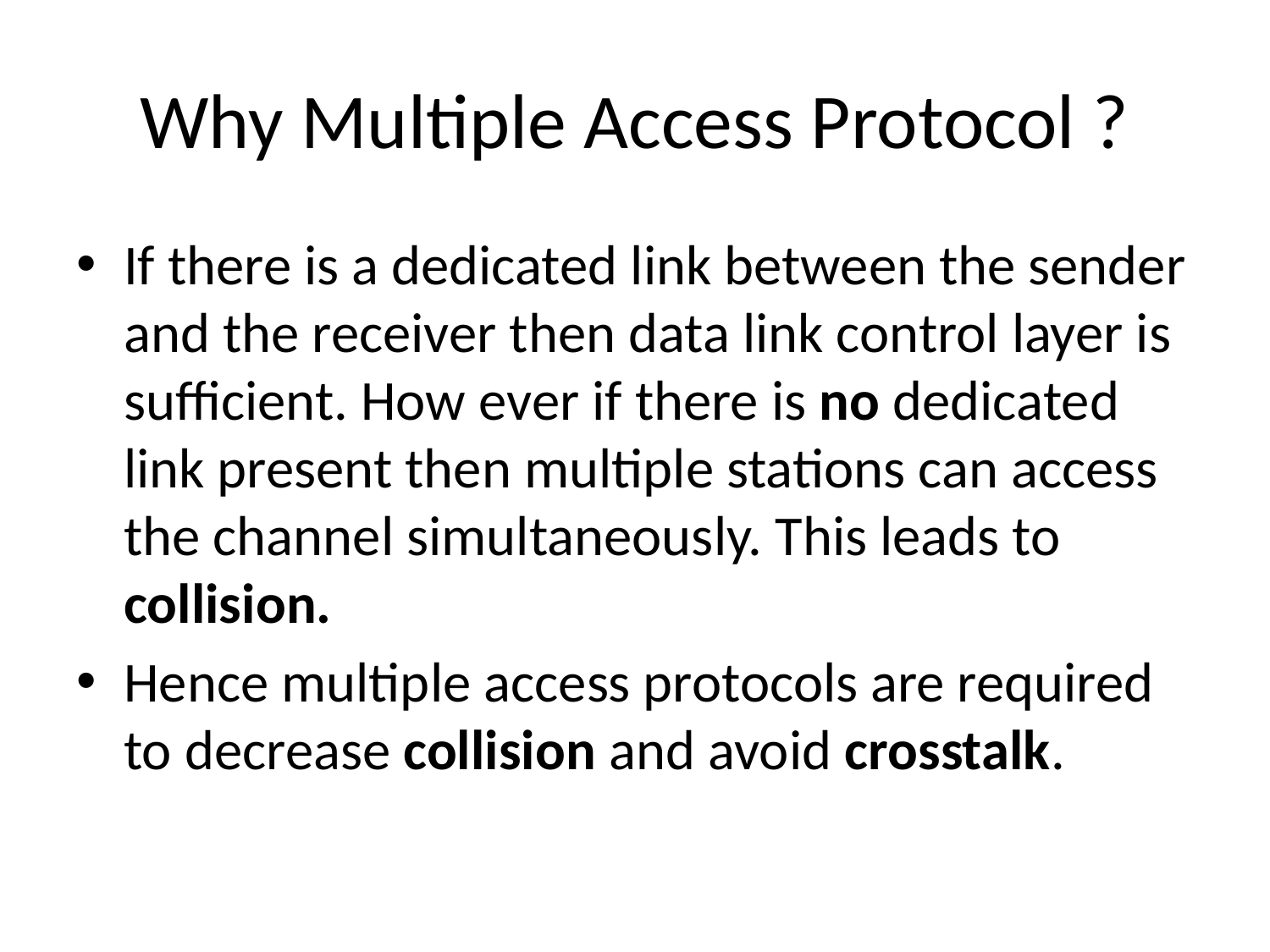

# Why Multiple Access Protocol ?
If there is a dedicated link between the sender and the receiver then data link control layer is sufficient. How ever if there is no dedicated link present then multiple stations can access the channel simultaneously. This leads to collision.
Hence multiple access protocols are required to decrease collision and avoid crosstalk.